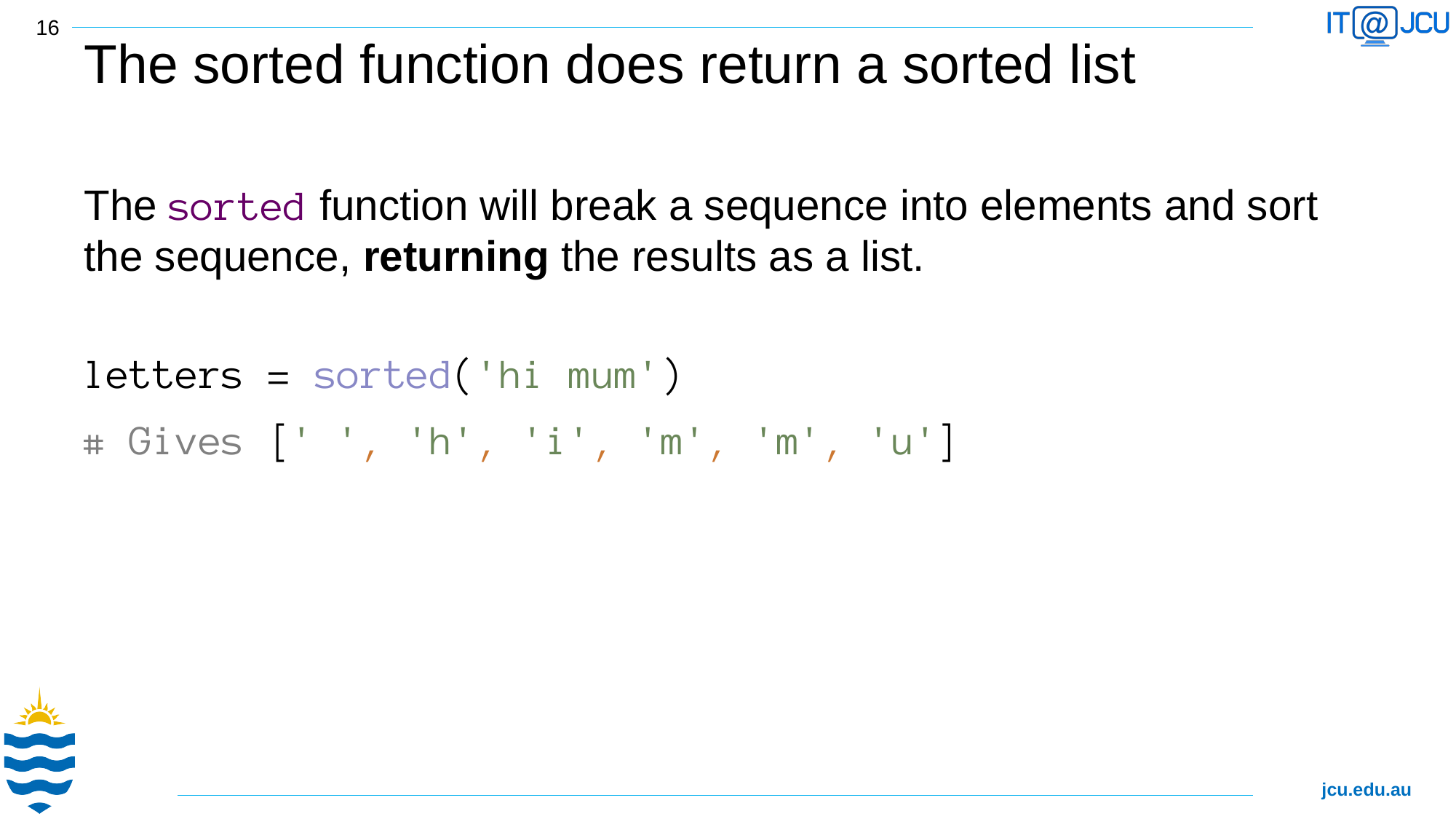

16
# The sorted function does return a sorted list
The sorted function will break a sequence into elements and sort the sequence, returning the results as a list.
letters = sorted('hi mum')
# Gives [' ', 'h', 'i', 'm', 'm', 'u']